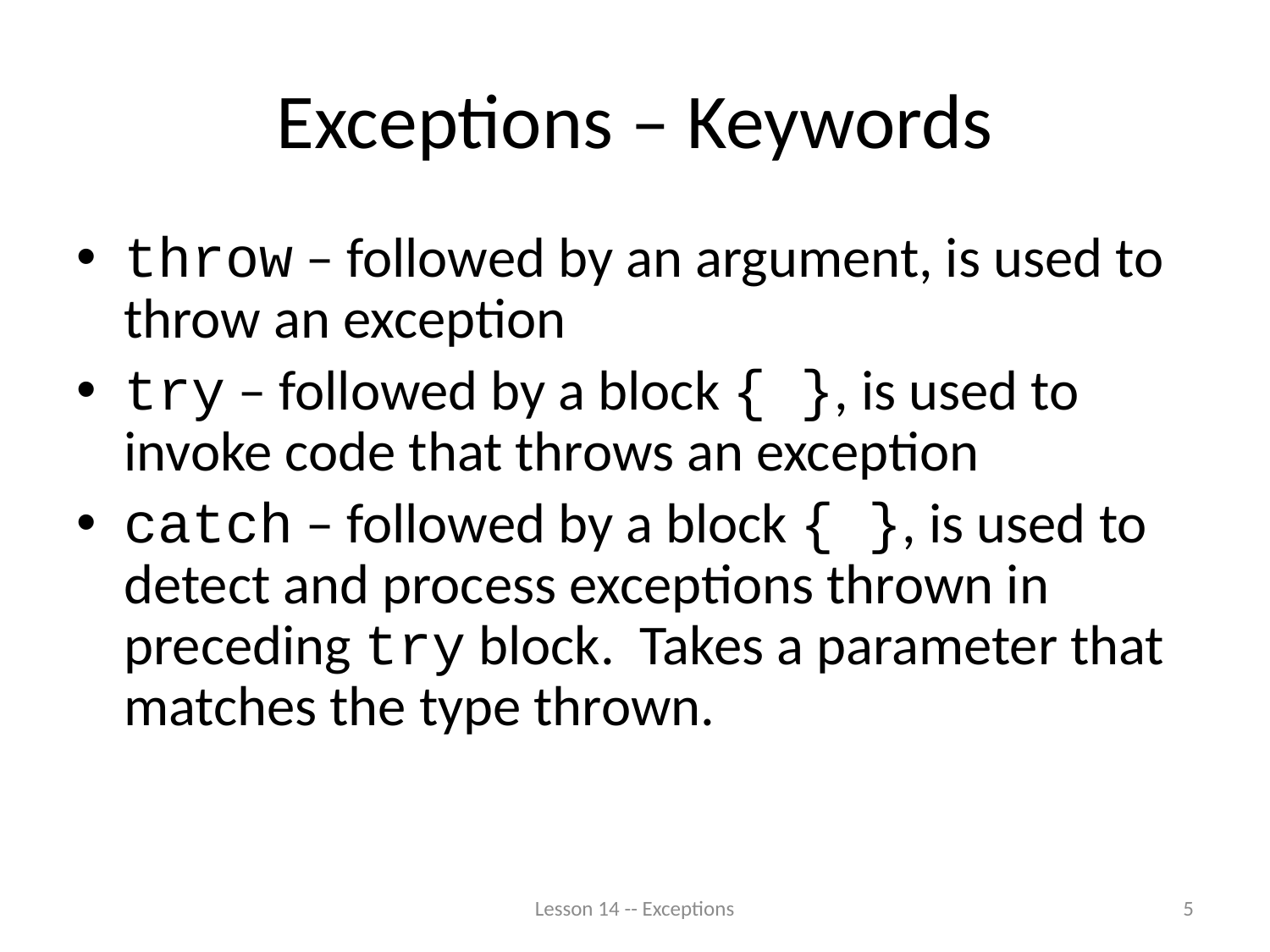

# Exceptions – Keywords
throw – followed by an argument, is used to throw an exception
try – followed by a block { }, is used to invoke code that throws an exception
catch – followed by a block { }, is used to detect and process exceptions thrown in preceding try block.  Takes a parameter that matches the type thrown.

Lesson 14 -- Exceptions
5